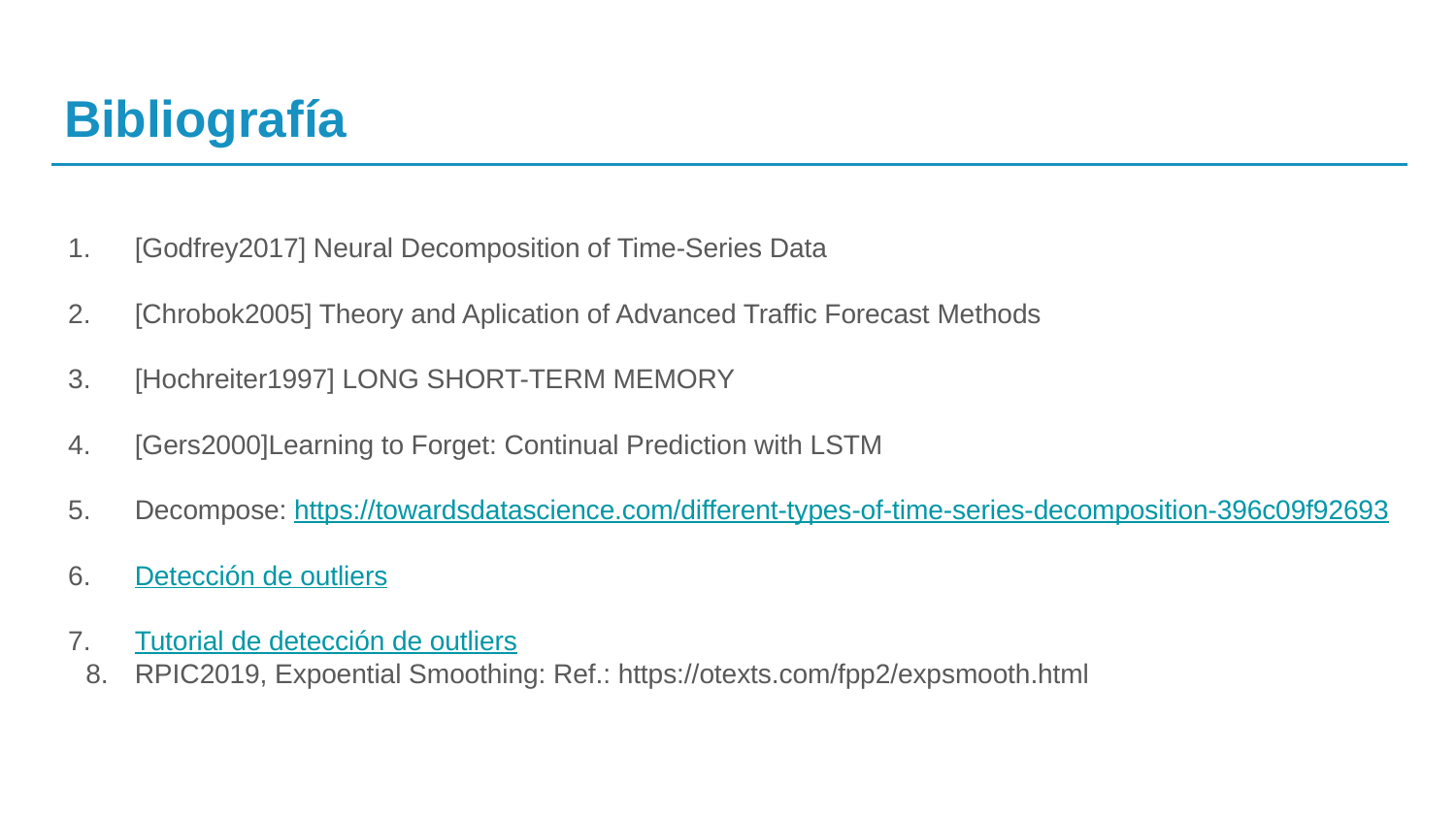

# Bibliografía
[Godfrey2017] Neural Decomposition of Time-Series Data
[Chrobok2005] Theory and Aplication of Advanced Traffic Forecast Methods
[Hochreiter1997] LONG SHORT-TERM MEMORY
[Gers2000]Learning to Forget: Continual Prediction with LSTM
Decompose: https://towardsdatascience.com/different-types-of-time-series-decomposition-396c09f92693
Detección de outliers
Tutorial de detección de outliers
RPIC2019, Expoential Smoothing: Ref.: https://otexts.com/fpp2/expsmooth.html